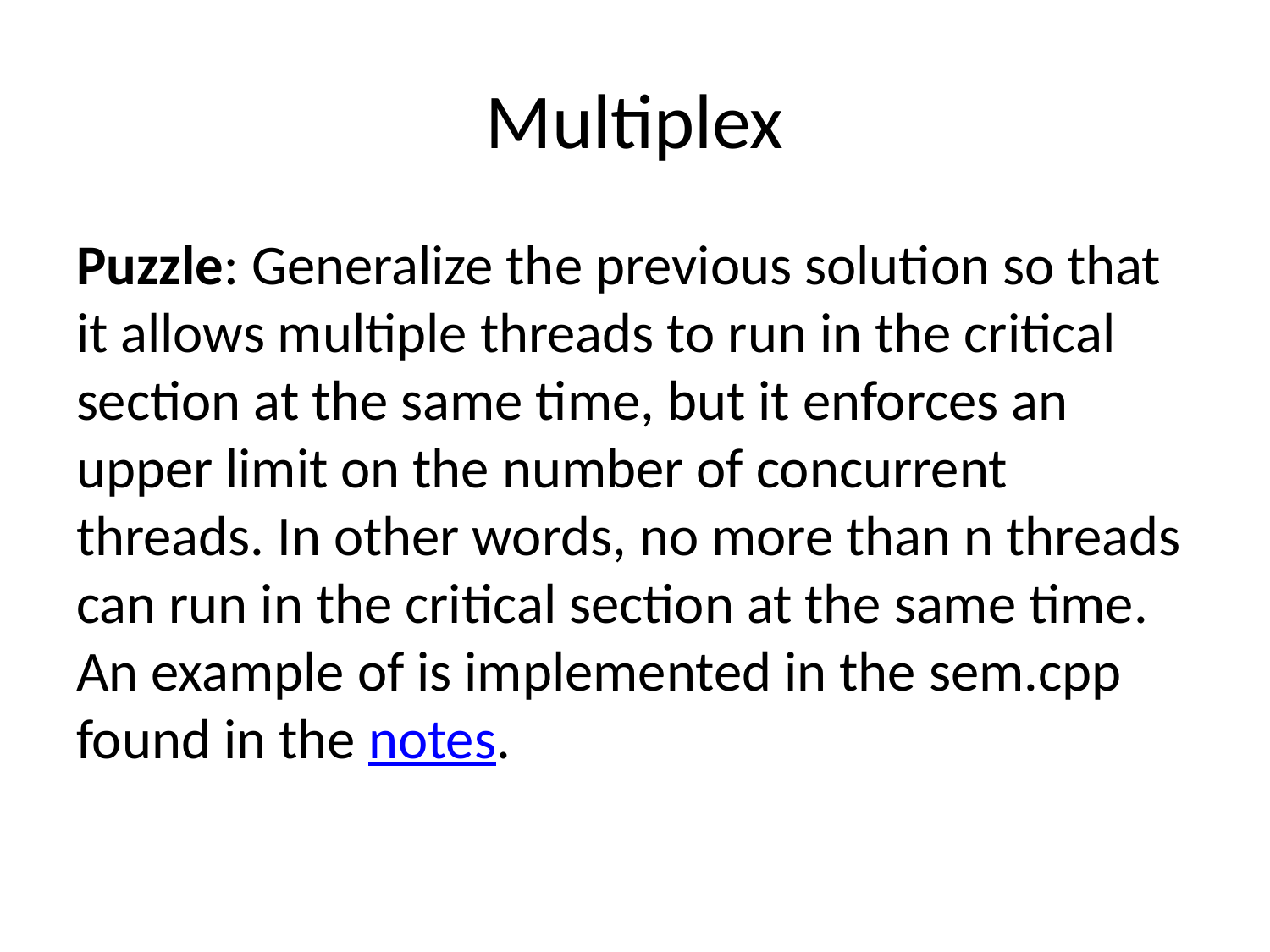

# Multiplex
Puzzle: Generalize the previous solution so that it allows multiple threads to run in the critical section at the same time, but it enforces an upper limit on the number of concurrent threads. In other words, no more than n threads can run in the critical section at the same time. An example of is implemented in the sem.cpp found in the notes.